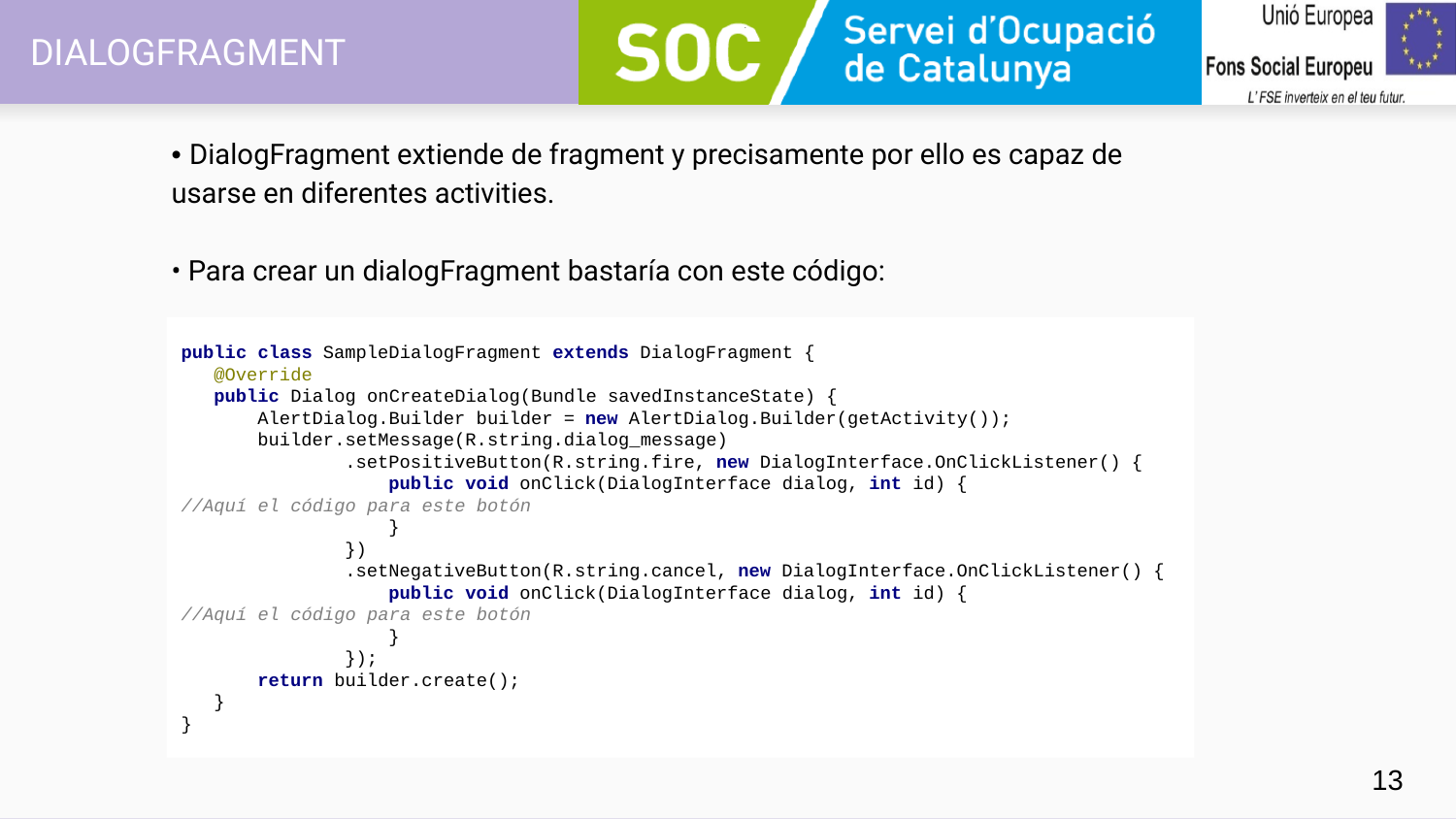

# DIALOGFRAGMENT
• DialogFragment extiende de fragment y precisamente por ello es capaz de
usarse en diferentes activities.

• Para crear un dialogFragment bastaría con este código:

public class SampleDialogFragment extends DialogFragment {
   @Override
   public Dialog onCreateDialog(Bundle savedInstanceState) {
       AlertDialog.Builder builder = new AlertDialog.Builder(getActivity());
       builder.setMessage(R.string.dialog_message)
               .setPositiveButton(R.string.fire, new DialogInterface.OnClickListener() {
                   public void onClick(DialogInterface dialog, int id) {
//Aquí el código para este botón
                   }
               })
               .setNegativeButton(R.string.cancel, new DialogInterface.OnClickListener() {
                   public void onClick(DialogInterface dialog, int id) {
//Aquí el código para este botón
                   }
               });
       return builder.create();
   }
}
13